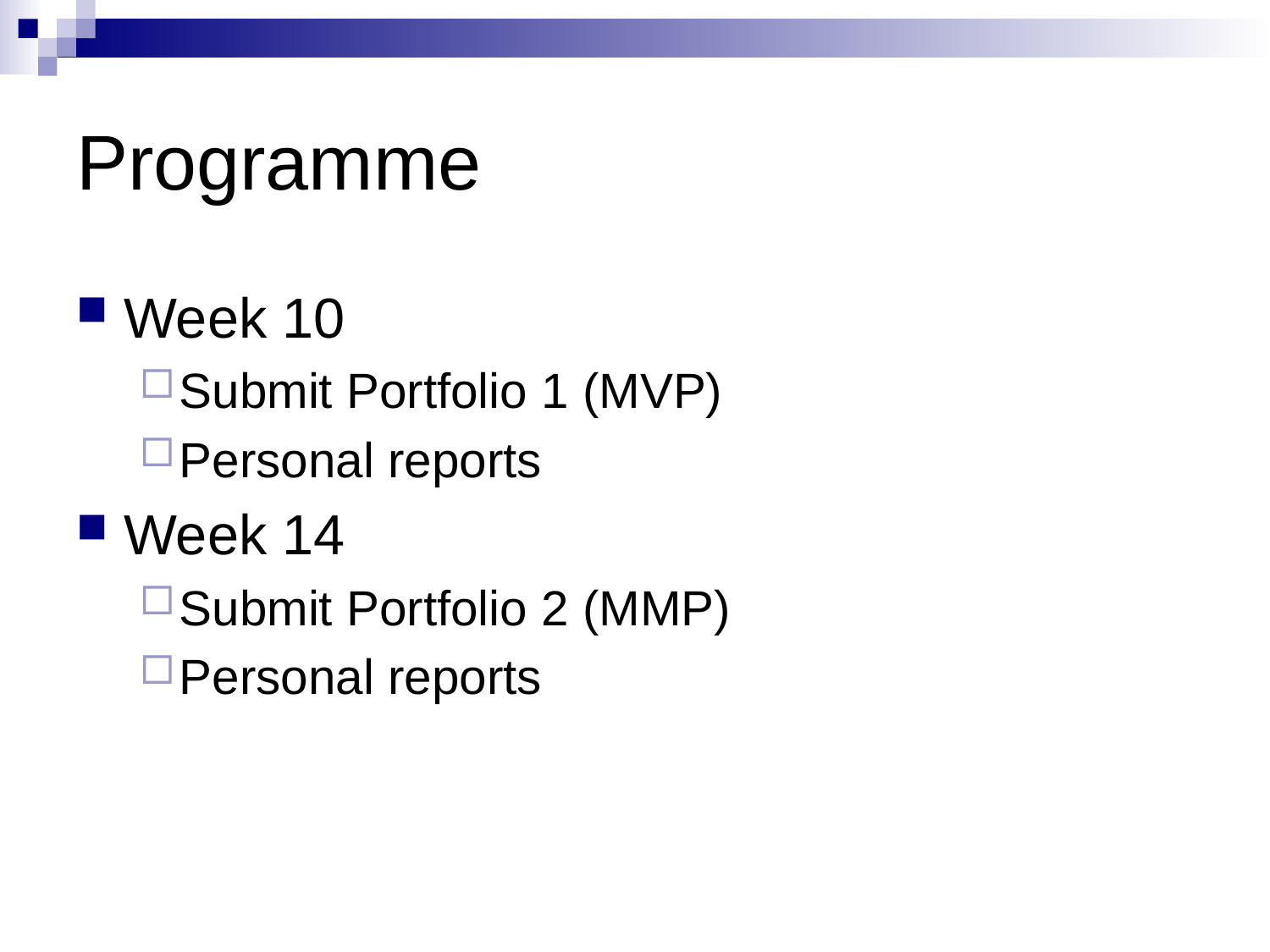

# Programme
Week 10
Submit Portfolio 1 (MVP)
Personal reports
Week 14
Submit Portfolio 2 (MMP)
Personal reports